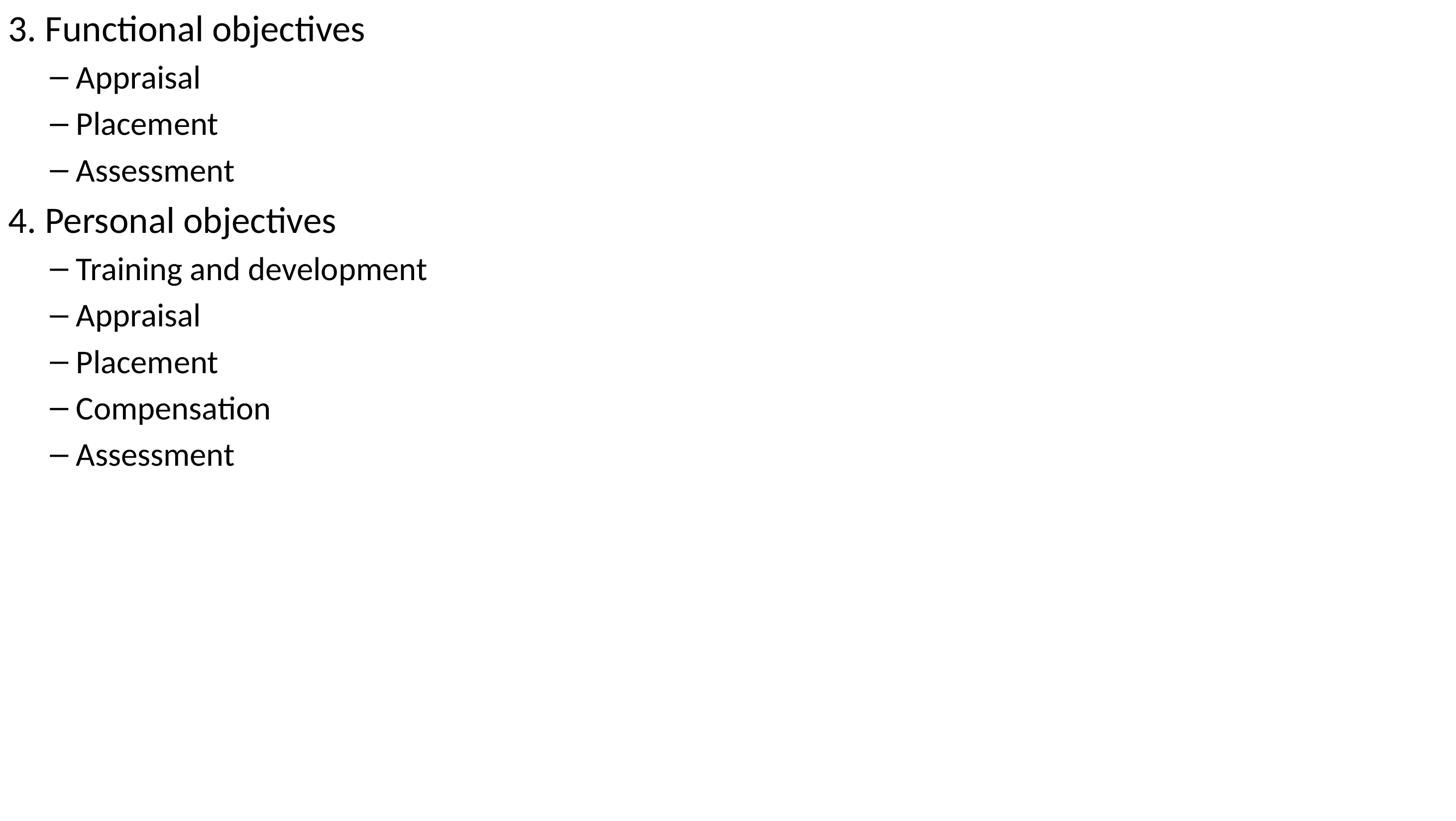

3. Functional objectives
Appraisal
Placement
Assessment
4. Personal objectives
Training and development
Appraisal
Placement
Compensation
Assessment